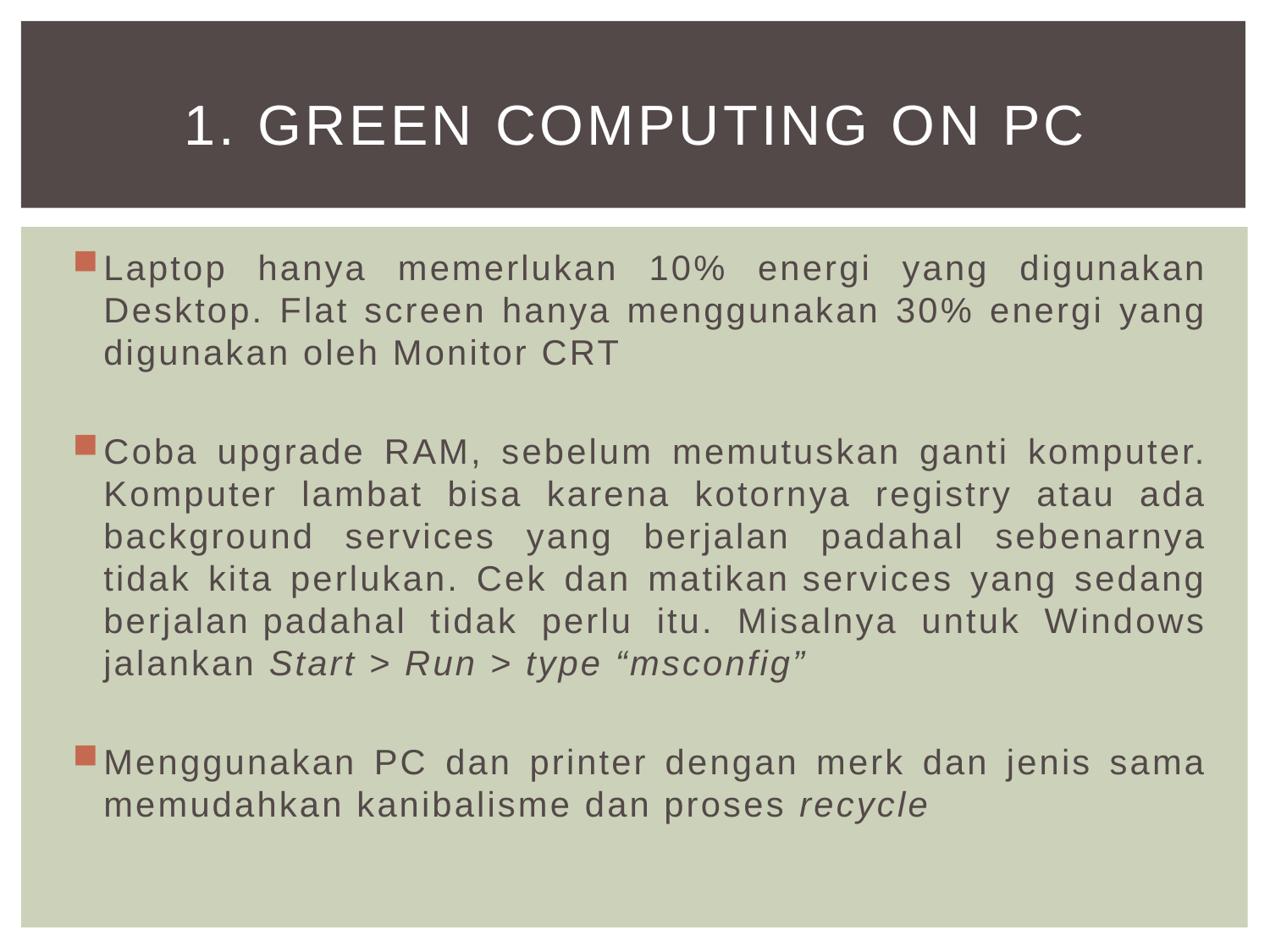

# 1. Green Computing on PC
Laptop hanya memerlukan 10% energi yang digunakan Desktop. Flat screen hanya menggunakan 30% energi yang digunakan oleh Monitor CRT

Coba upgrade RAM, sebelum memutuskan ganti komputer. Komputer lambat bisa karena kotornya registry atau ada background services yang berjalan padahal sebenarnya tidak kita perlukan. Cek dan matikan services yang sedang berjalan padahal tidak perlu itu. Misalnya untuk Windows jalankan Start > Run > type “msconfig”

Menggunakan PC dan printer dengan merk dan jenis sama memudahkan kanibalisme dan proses recycle